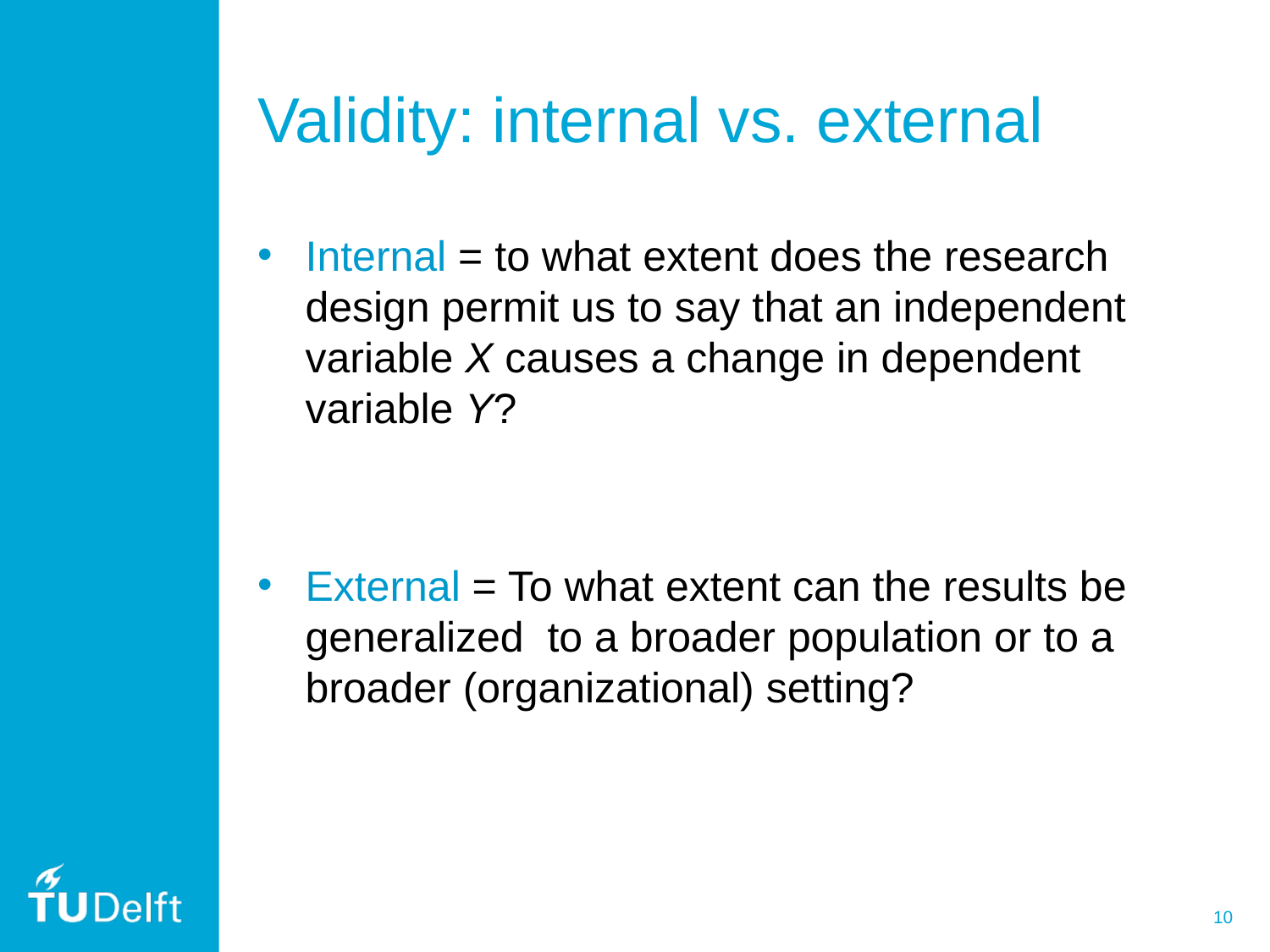

# Validity: internal vs. external
Internal = to what extent does the research design permit us to say that an independent variable X causes a change in dependent variable Y?

External = To what extent can the results be generalized  to a broader population or to a broader (organizational) setting?